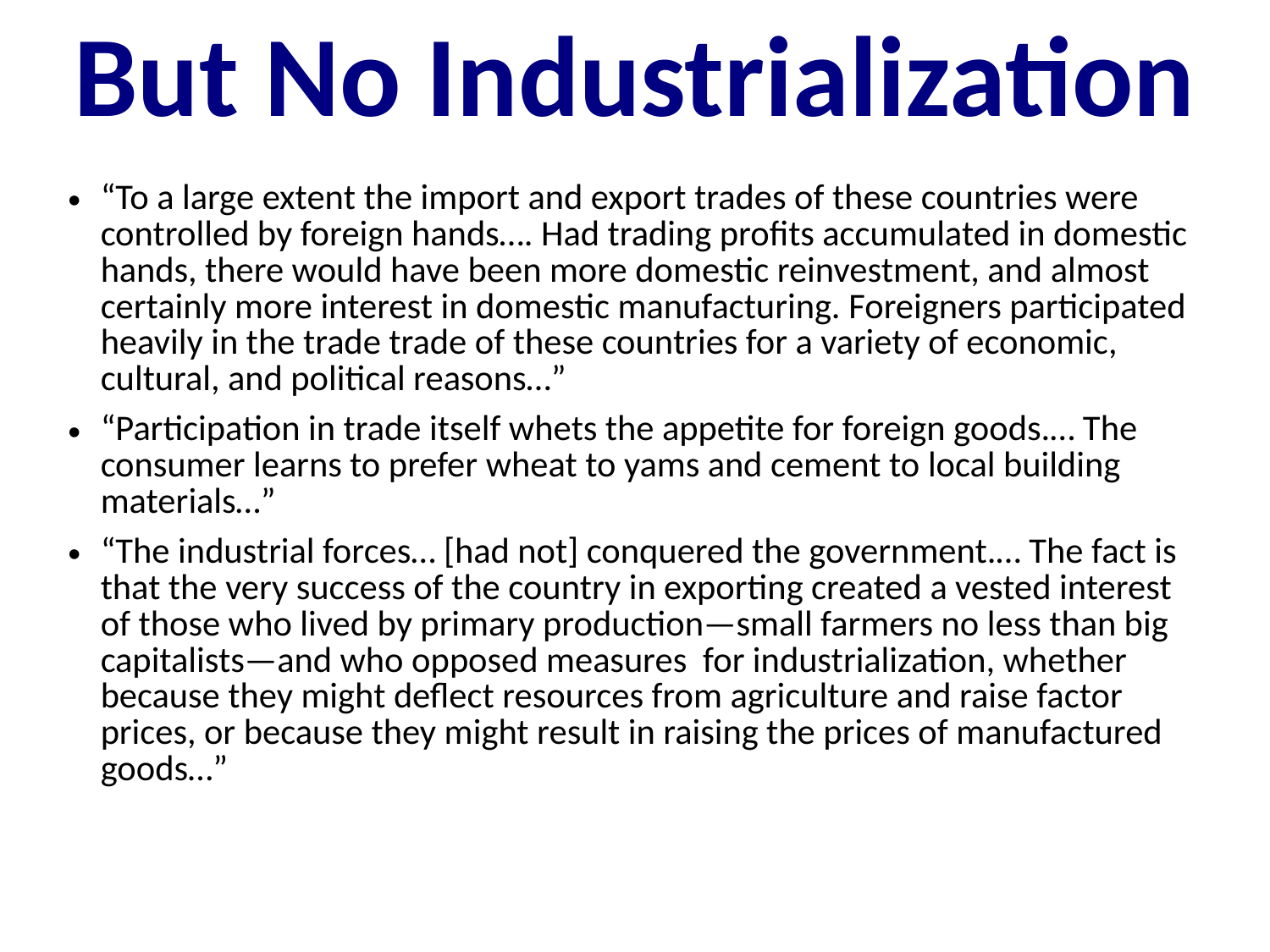

But No Industrialization
“To a large extent the import and export trades of these countries were controlled by foreign hands…. Had trading profits accumulated in domestic hands, there would have been more domestic reinvestment, and almost certainly more interest in domestic manufacturing. Foreigners participated heavily in the trade trade of these countries for a variety of economic, cultural, and political reasons…”
“Participation in trade itself whets the appetite for foreign goods.… The consumer learns to prefer wheat to yams and cement to local building materials…”
“The industrial forces… [had not] conquered the government.… The fact is that the very success of the country in exporting created a vested interest of those who lived by primary production—small farmers no less than big capitalists—and who opposed measures  for industrialization, whether because they might deflect resources from agriculture and raise factor prices, or because they might result in raising the prices of manufactured goods…”